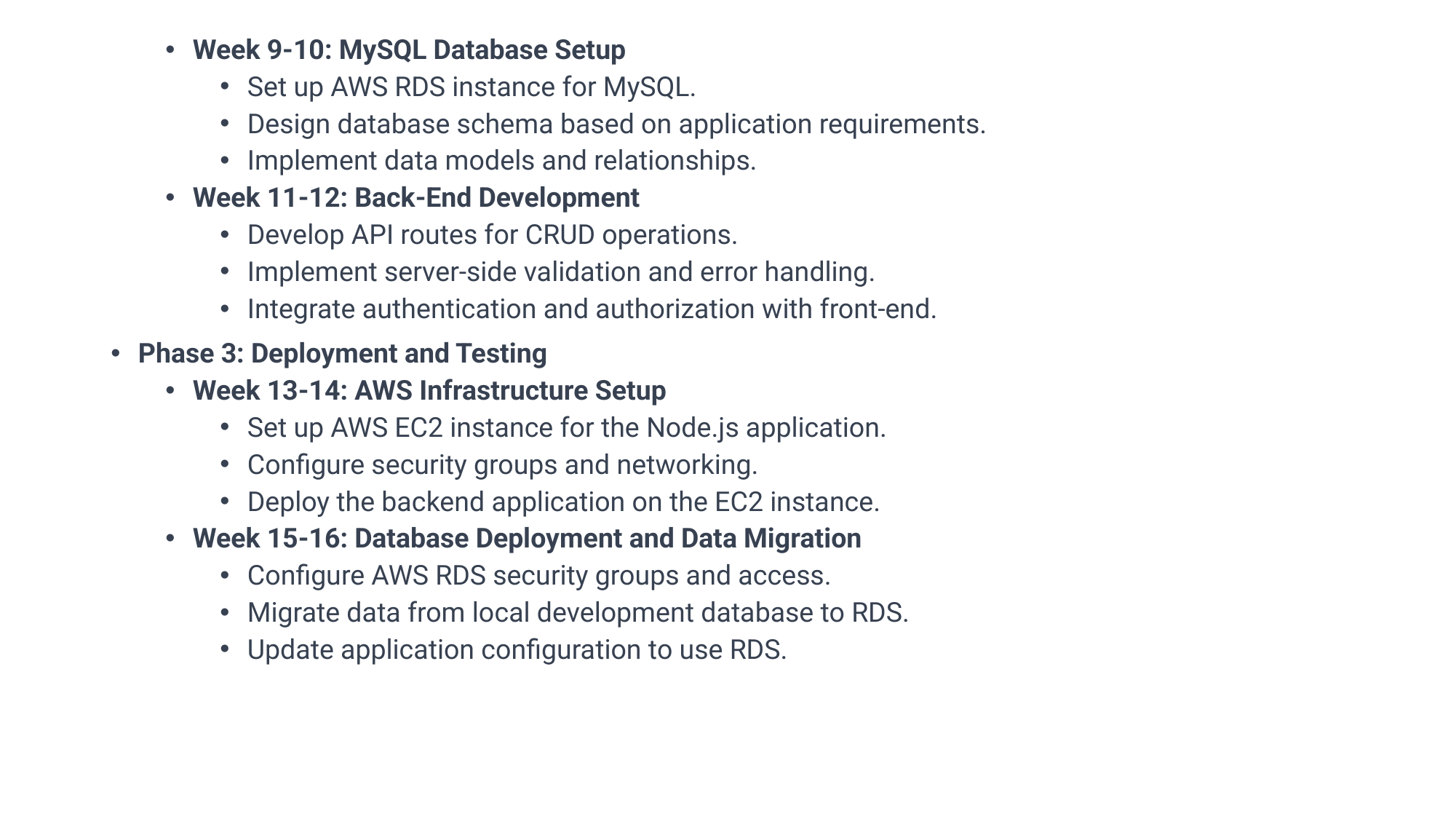

Week 9-10: MySQL Database Setup
Set up AWS RDS instance for MySQL.
Design database schema based on application requirements.
Implement data models and relationships.
Week 11-12: Back-End Development
Develop API routes for CRUD operations.
Implement server-side validation and error handling.
Integrate authentication and authorization with front-end.
Phase 3: Deployment and Testing
Week 13-14: AWS Infrastructure Setup
Set up AWS EC2 instance for the Node.js application.
Configure security groups and networking.
Deploy the backend application on the EC2 instance.
Week 15-16: Database Deployment and Data Migration
Configure AWS RDS security groups and access.
Migrate data from local development database to RDS.
Update application configuration to use RDS.